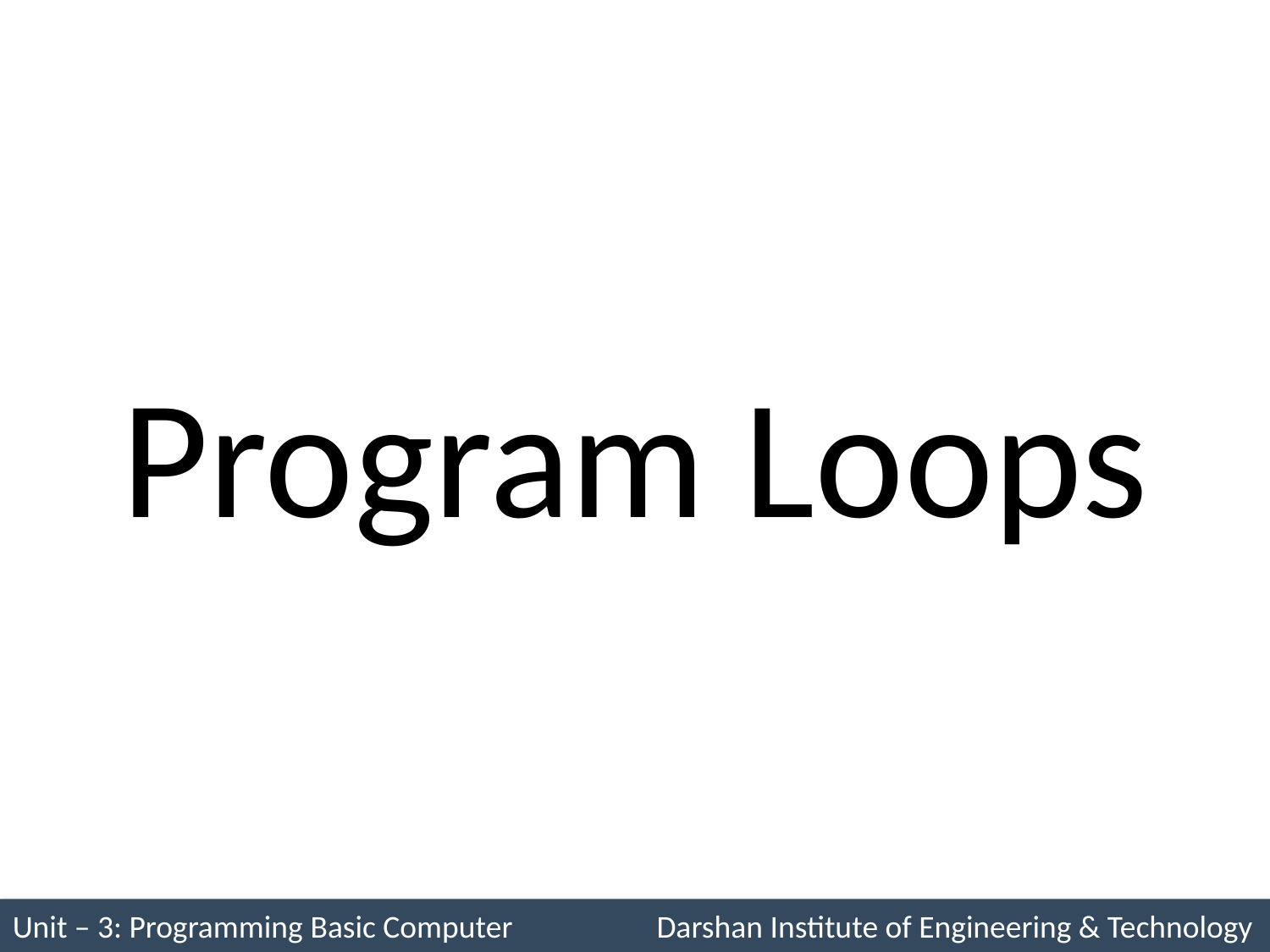

# Program Loops
Unit – 3: Programming Basic Computer                    Darshan Institute of Engineering & Technology